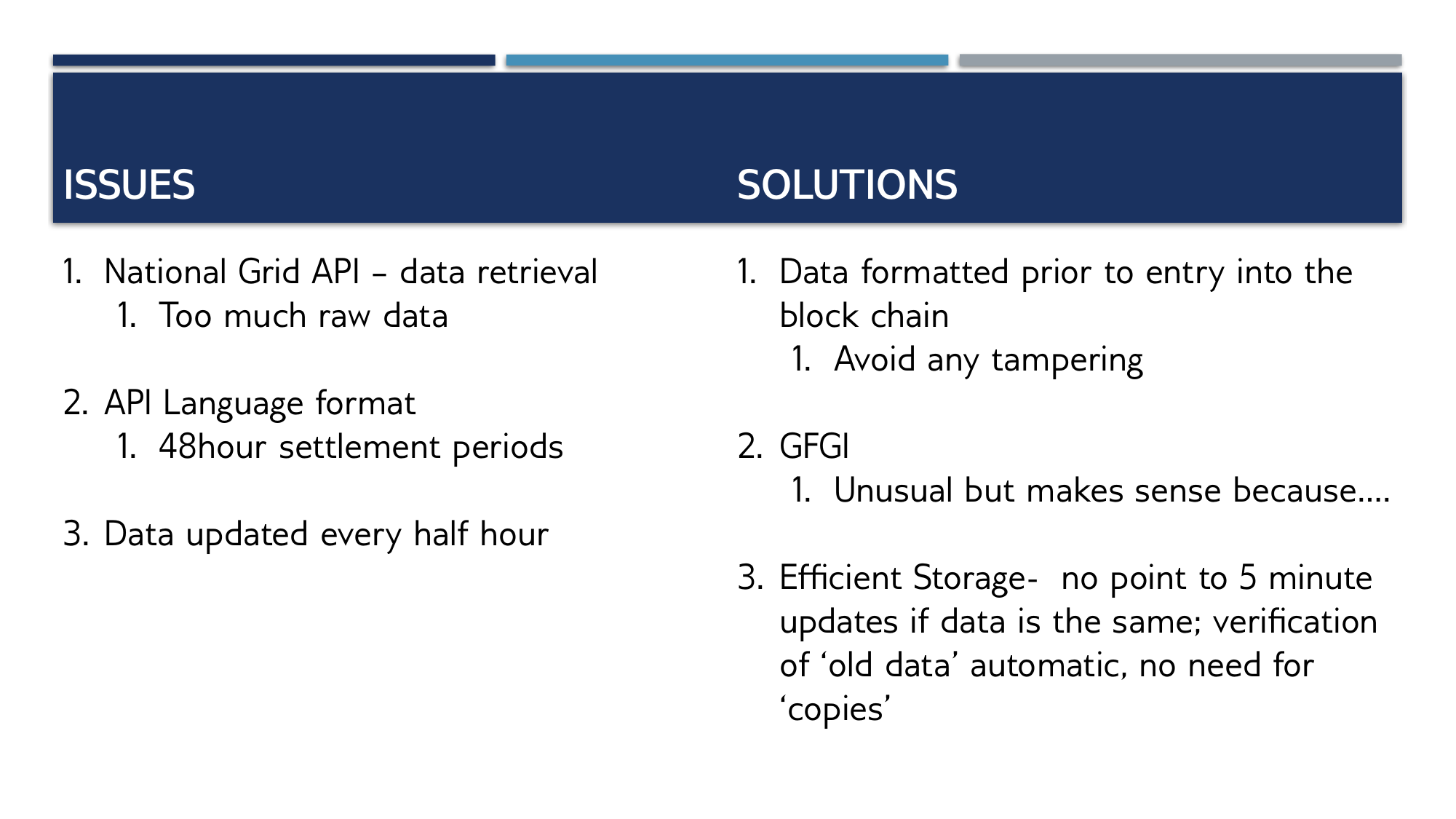

| ISSUES | SOLUTIONS |
| --- | --- |
National Grid API – data retrieval
Too much raw data
API Language format
48hour settlement periods
Data updated every half hour
Data formatted prior to entry into the block chain
Avoid any tampering
GFGI
Unusual but makes sense because….
Efficient Storage-  no point to 5 minute updates if data is the same; verification of ‘old data’ automatic, no need for ‘copies’